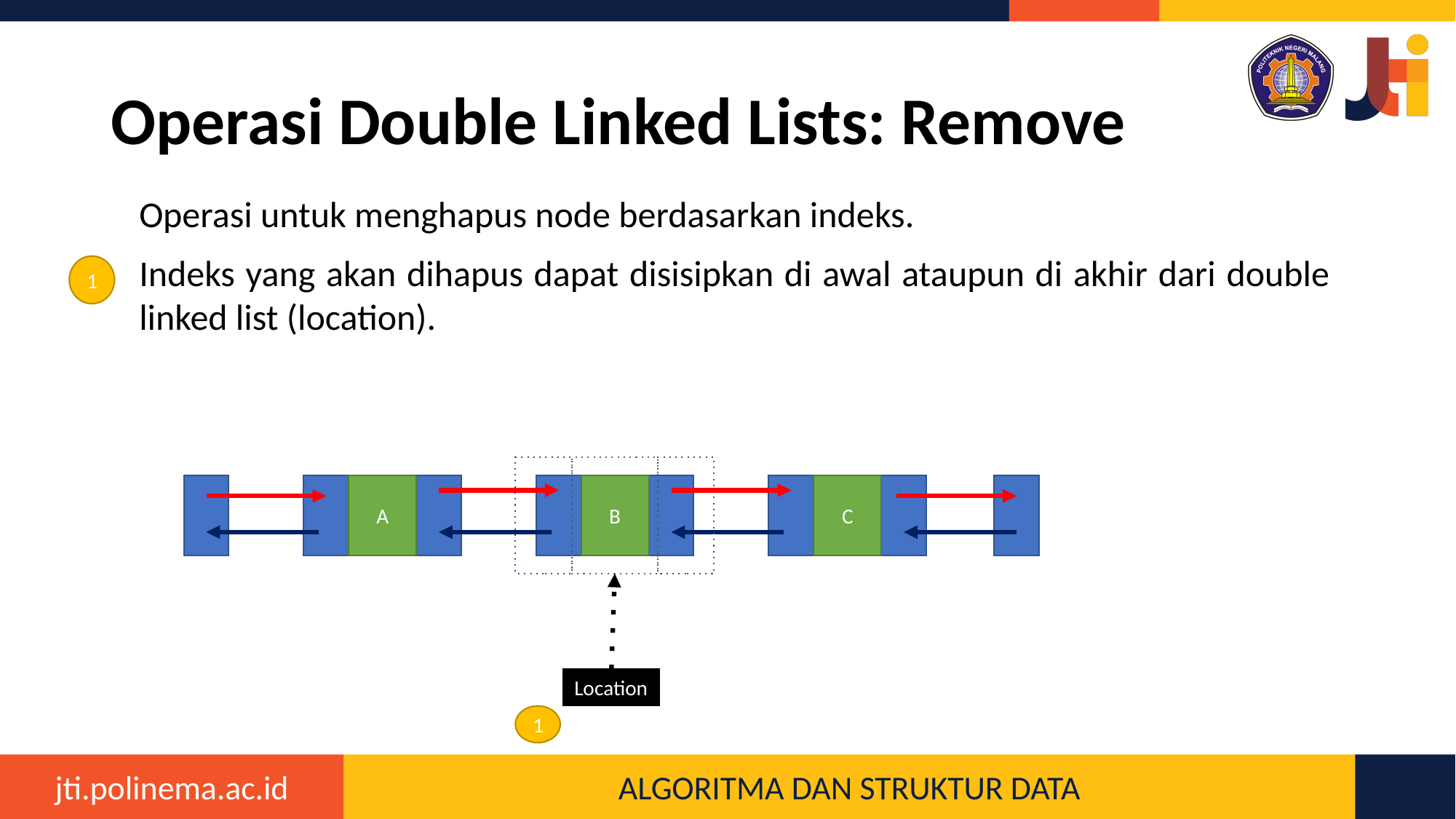

# Operasi Double Linked Lists: Remove
Operasi untuk menghapus node berdasarkan indeks.
Indeks yang akan dihapus dapat disisipkan di awal ataupun di akhir dari double linked list (location).
1

C

A

B

Location
1